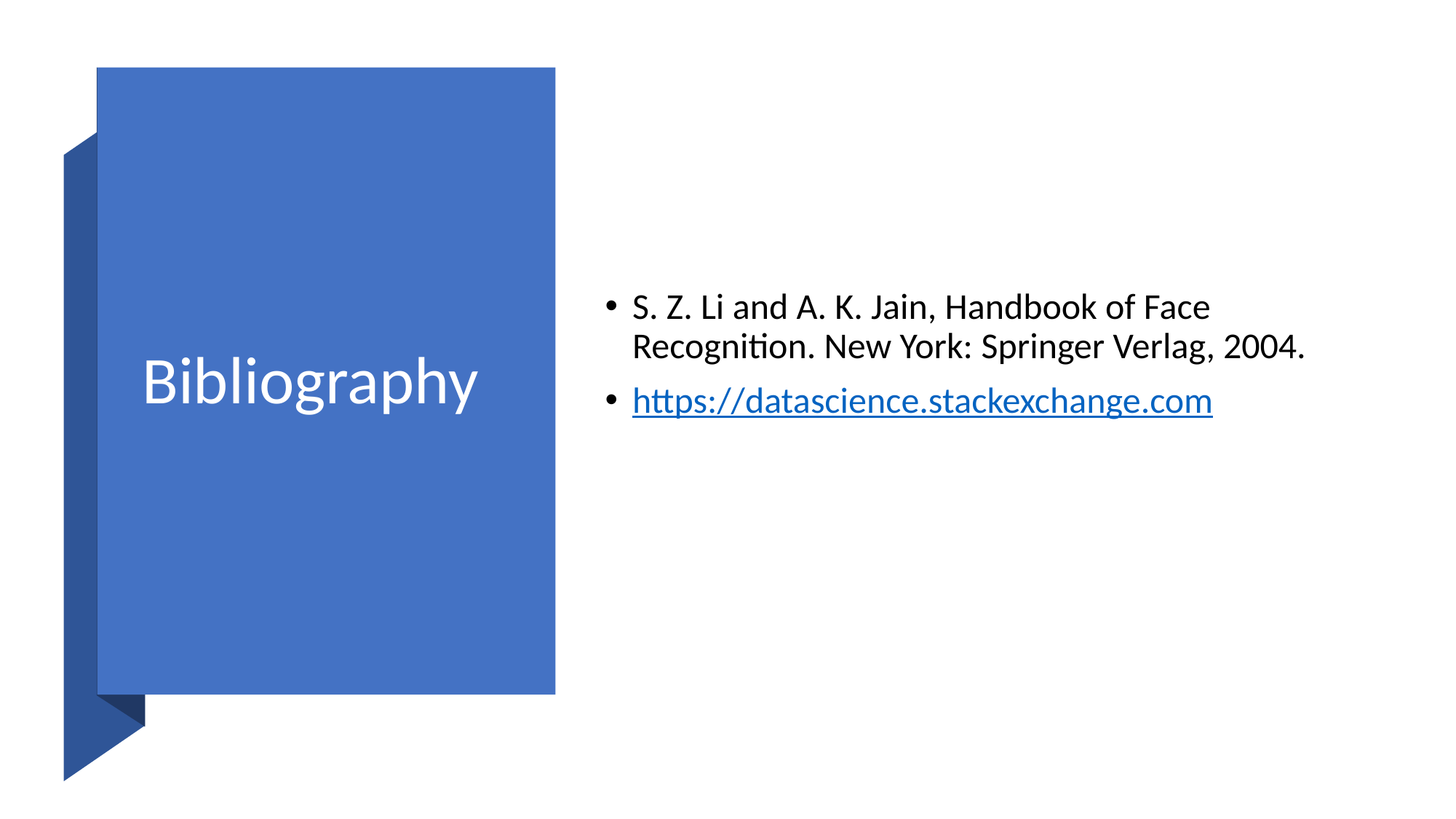

# Bibliography
S. Z. Li and A. K. Jain, Handbook of Face Recognition. New York: Springer Verlag, 2004.
https://datascience.stackexchange.com